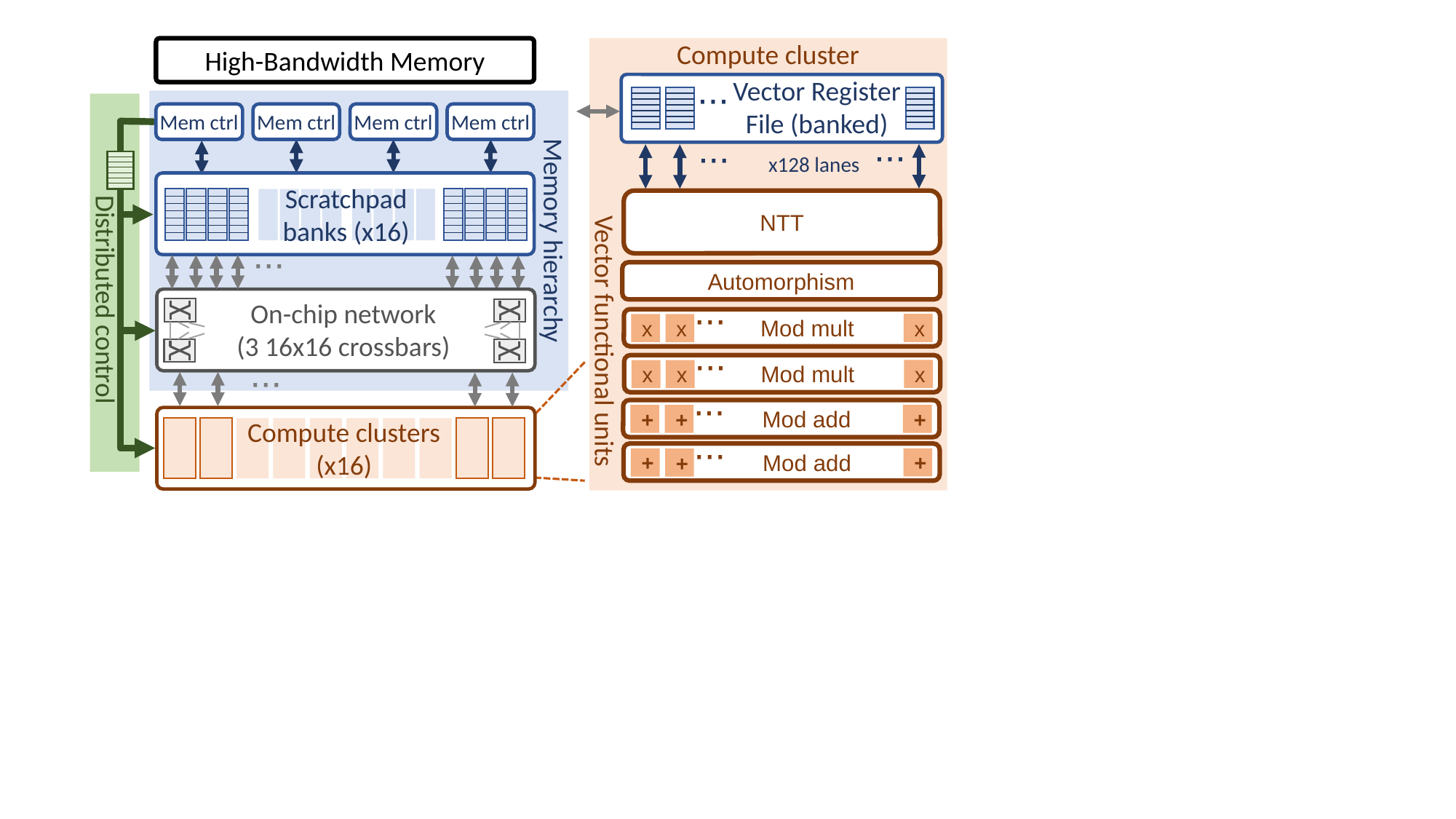

Compute cluster
High-Bandwidth Memory
Mem ctrl
Mem ctrl
Mem ctrl
Mem ctrl

Scratchpad
banks (x16)

On-chip network
(3 16x16 crossbars)

Compute clusters
(x16)
Vector Register
File (banked)

...

...
x128 lanes
...

NTT
Memory hierarchy
...

Automorphism
Distributed control
...
        Mod mult
x
x
x
Vector functional units
...
        Mod mult
x
x
x
...
...
        Mod add
+
+
+
...
        Mod add
+
+
+